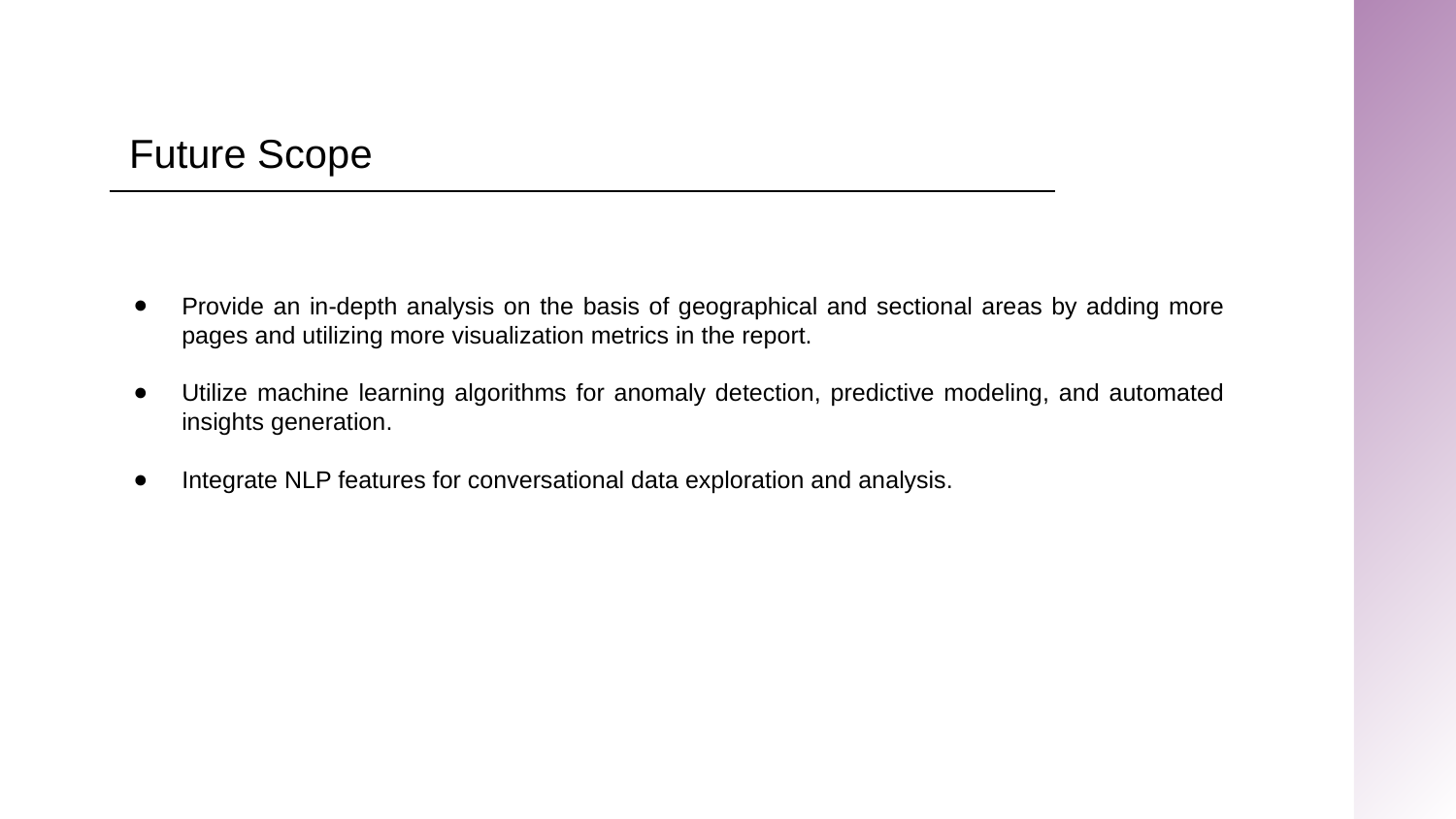

# Future Scope
Provide an in-depth analysis on the basis of geographical and sectional areas by adding more pages and utilizing more visualization metrics in the report.

﻿﻿Utilize machine learning algorithms for anomaly detection, predictive modeling, and automated insights generation.

﻿﻿Integrate NLP features for conversational data exploration and analysis.